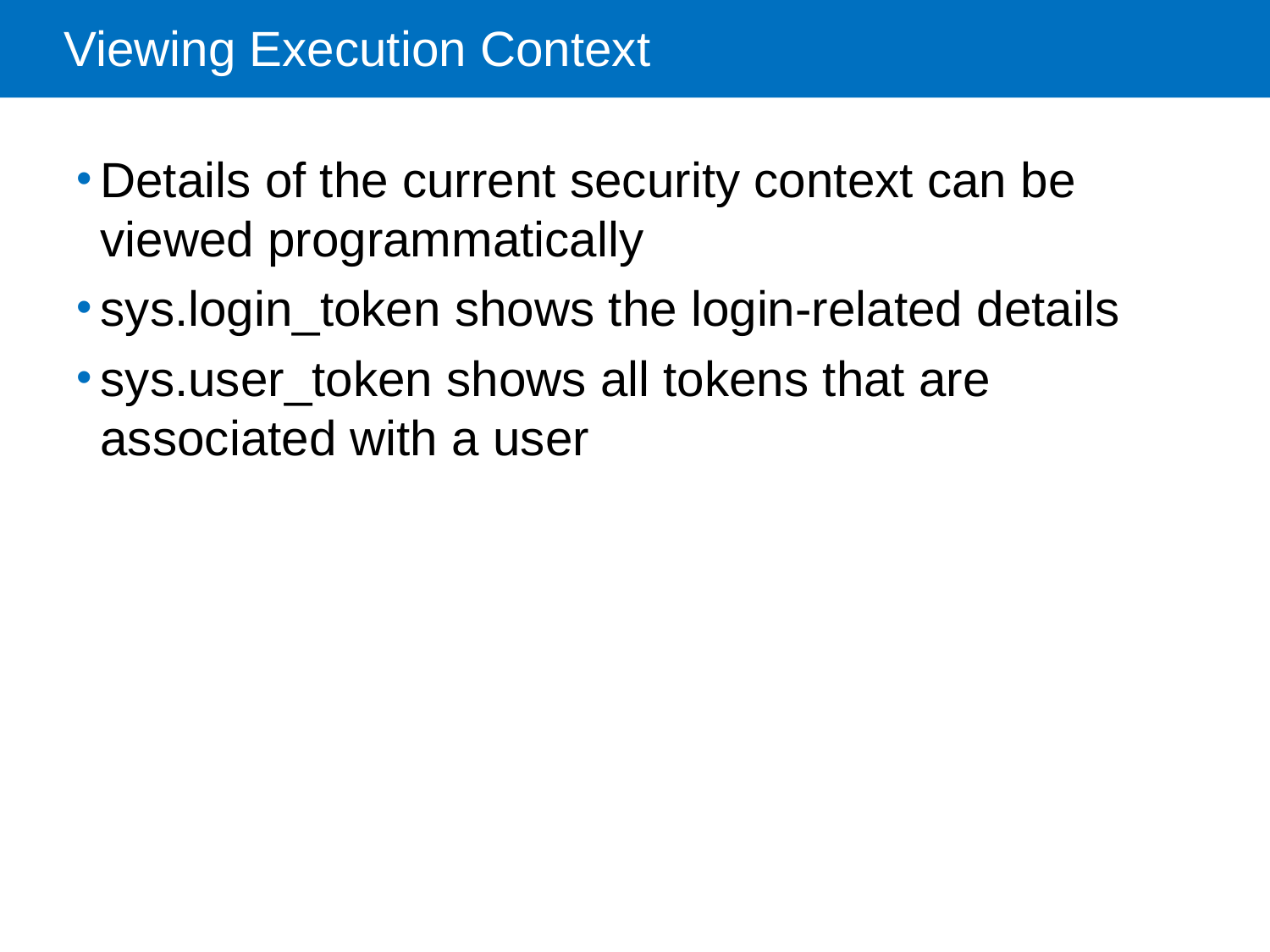

# Viewing Execution Context
Details of the current security context can be viewed programmatically
sys.login_token shows the login-related details
sys.user_token shows all tokens that are associated with a user